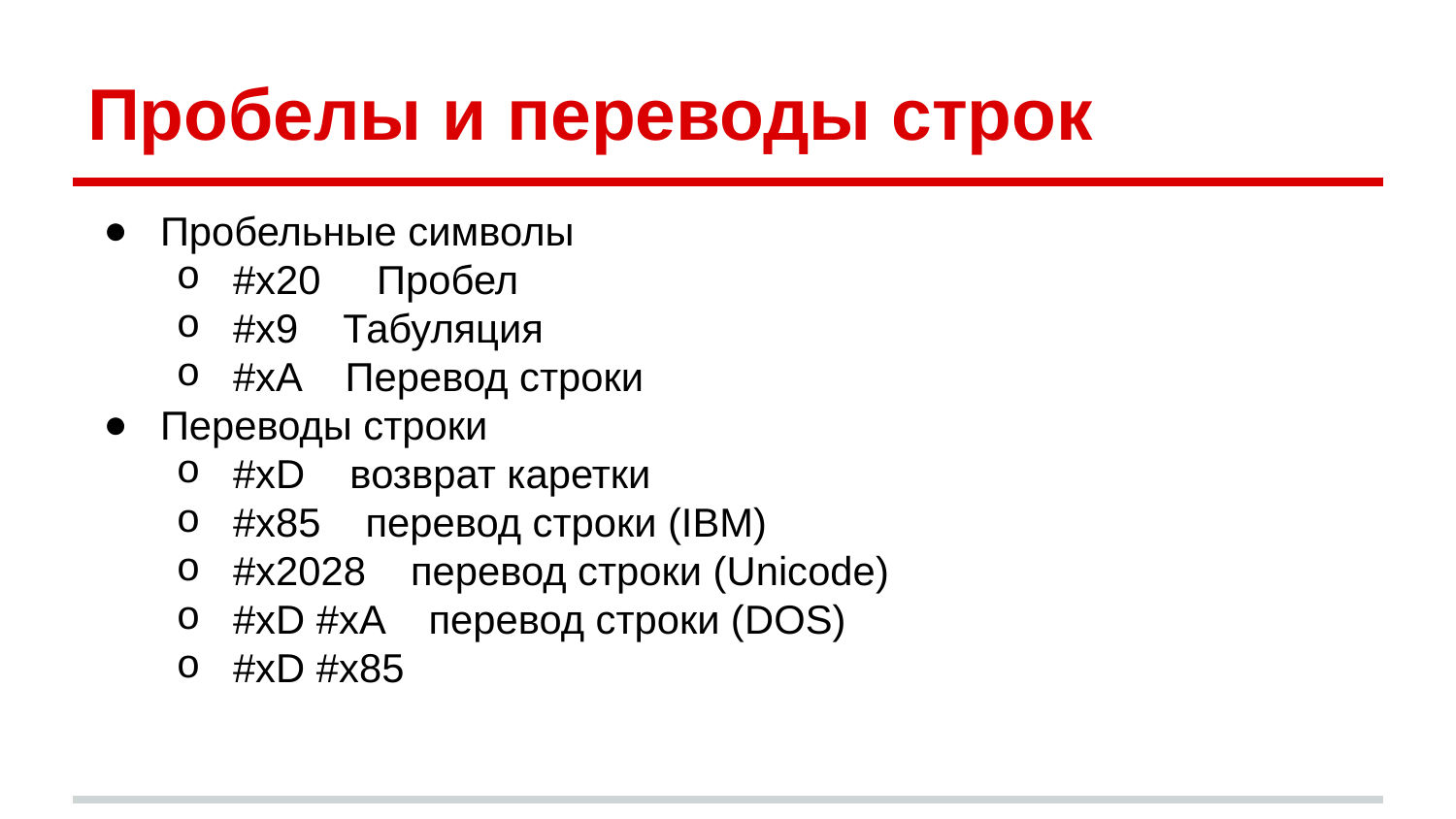

# Пробелы и переводы строк
Пробельные символы
#x20     Пробел
#x9    Табуляция
#xA    Перевод строки
Переводы строки
#xD    возврат каретки
#x85    перевод строки (IBM)
#x2028    перевод строки (Unicode)
#xD #xA    перевод строки (DOS)
#xD #x85